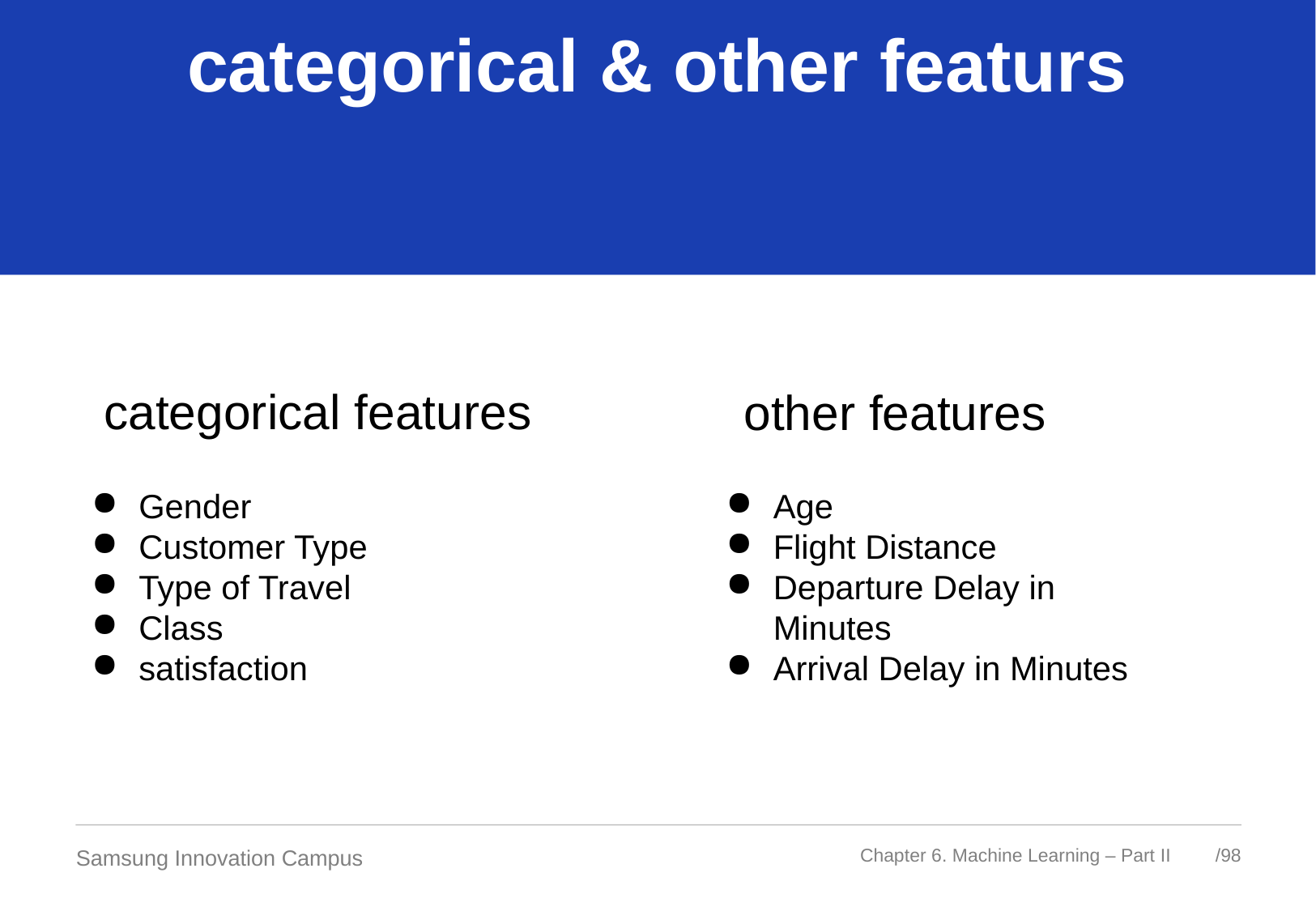

# categorical & other featurs
categorical features
Gender
Customer Type
Type of Travel
Class
satisfaction
other features
Age
Flight Distance
Departure Delay in Minutes
Arrival Delay in Minutes